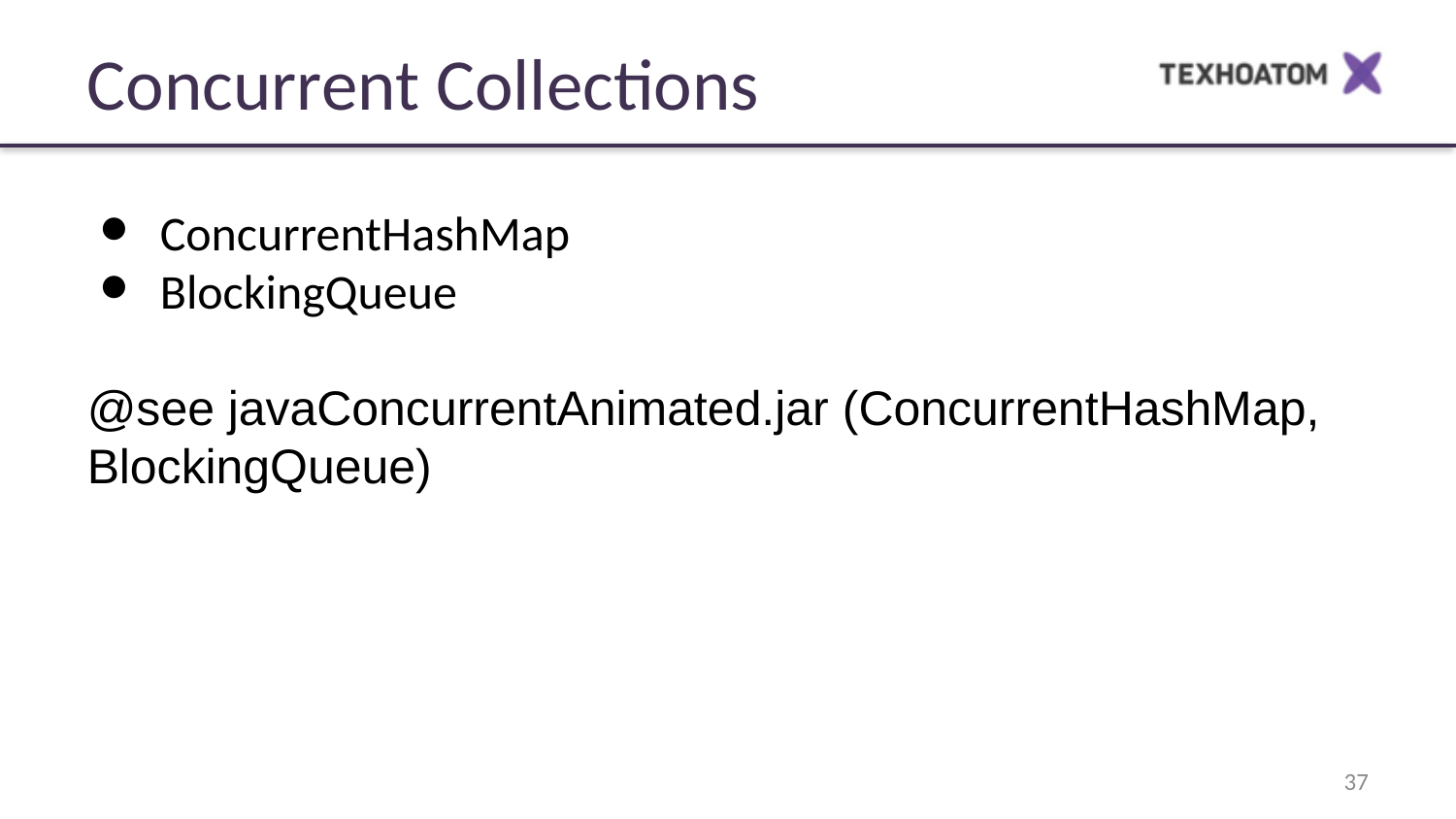

Concurrent Collections
ConcurrentHashMap
BlockingQueue

@see javaConcurrentAnimated.jar (ConcurrentHashMap, BlockingQueue)

37